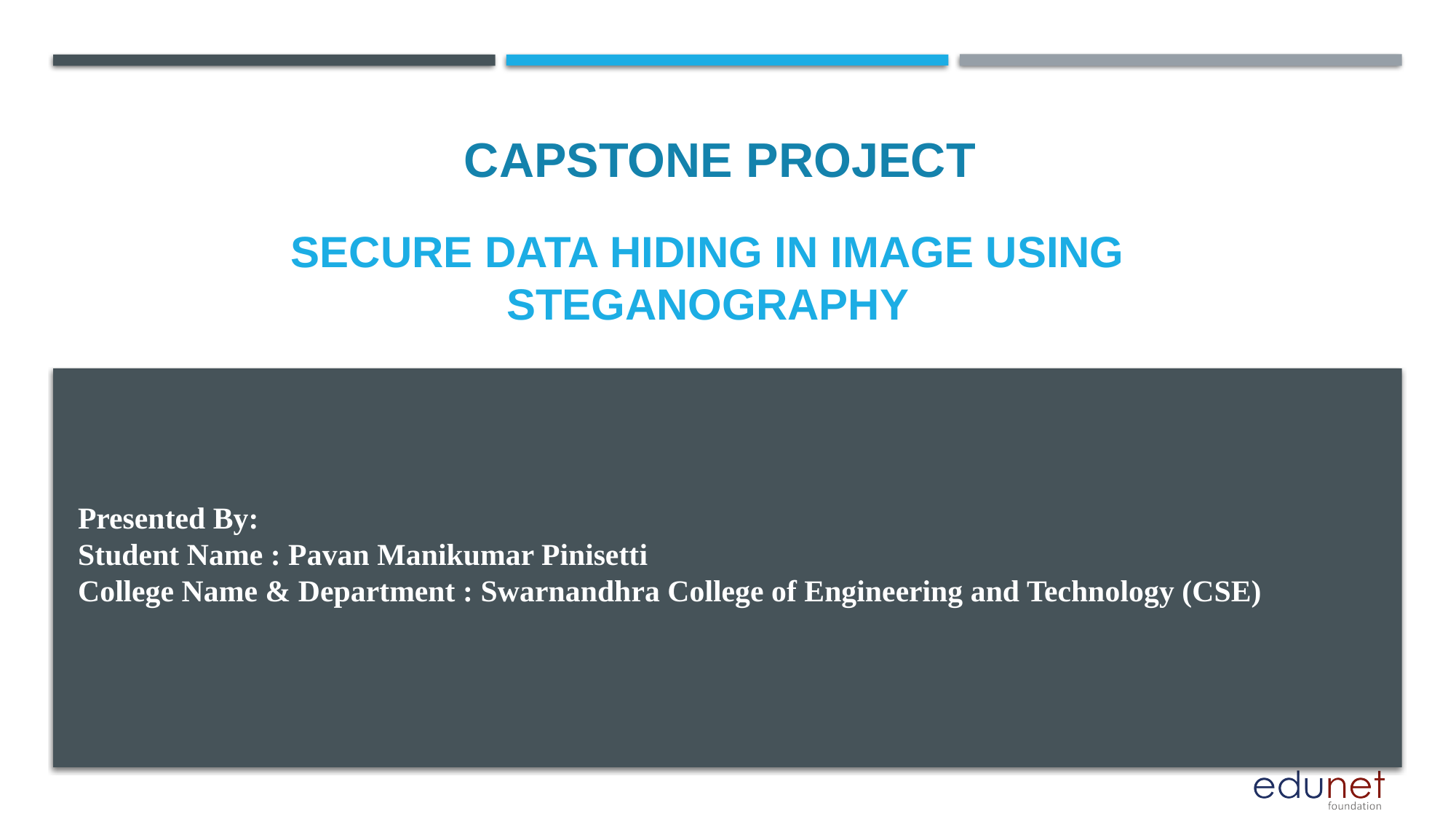

CAPSTONE PROJECT
# Secure Data Hiding in image using Steganography
Presented By:
Student Name : Pavan Manikumar Pinisetti
College Name & Department : Swarnandhra College of Engineering and Technology (CSE)